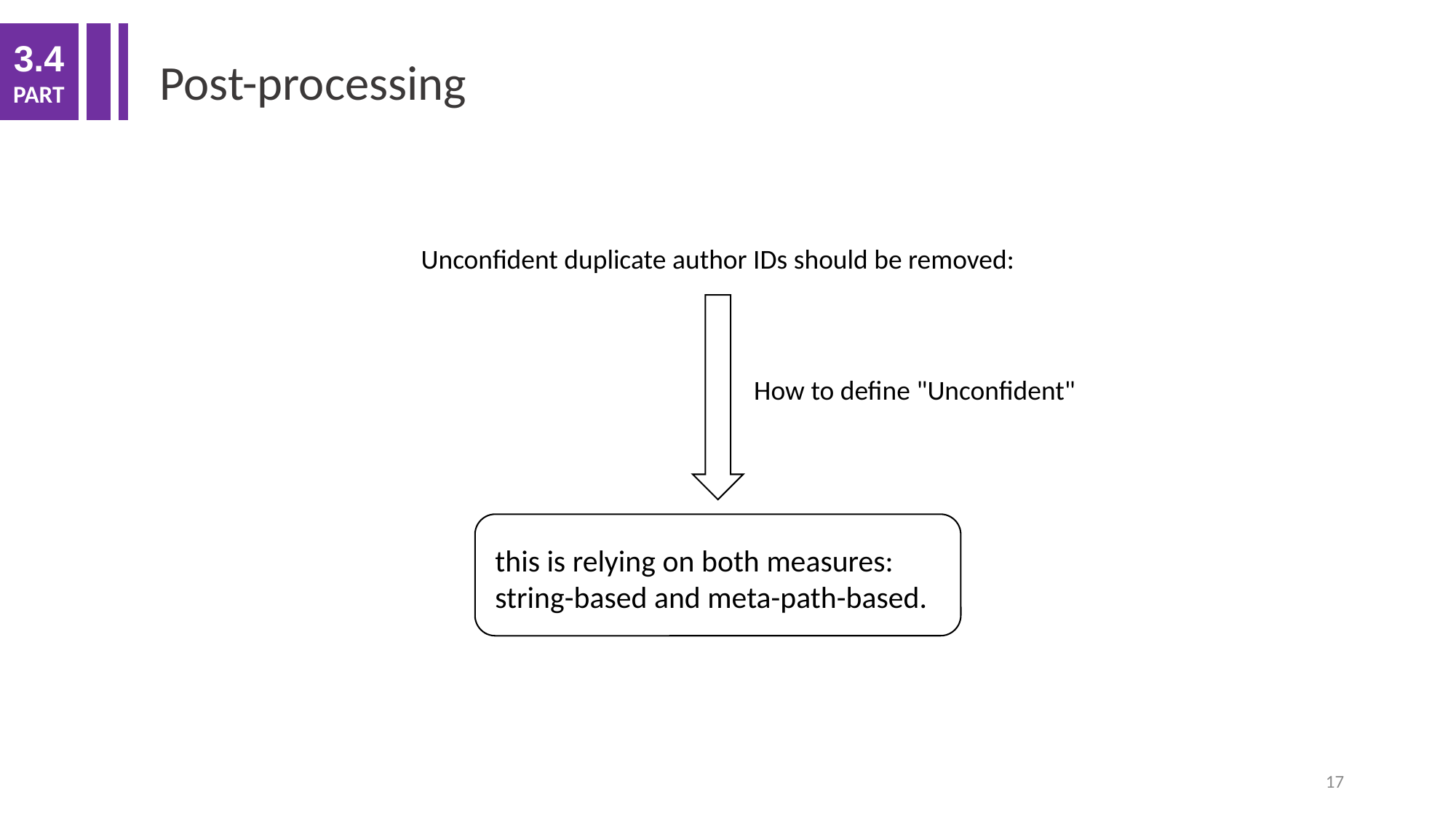

3.4
PART

Post-processing
Unconfident duplicate author IDs should be removed:
How to define "Unconfident"

this is relying on both measures: string-based and meta-path-based.
17